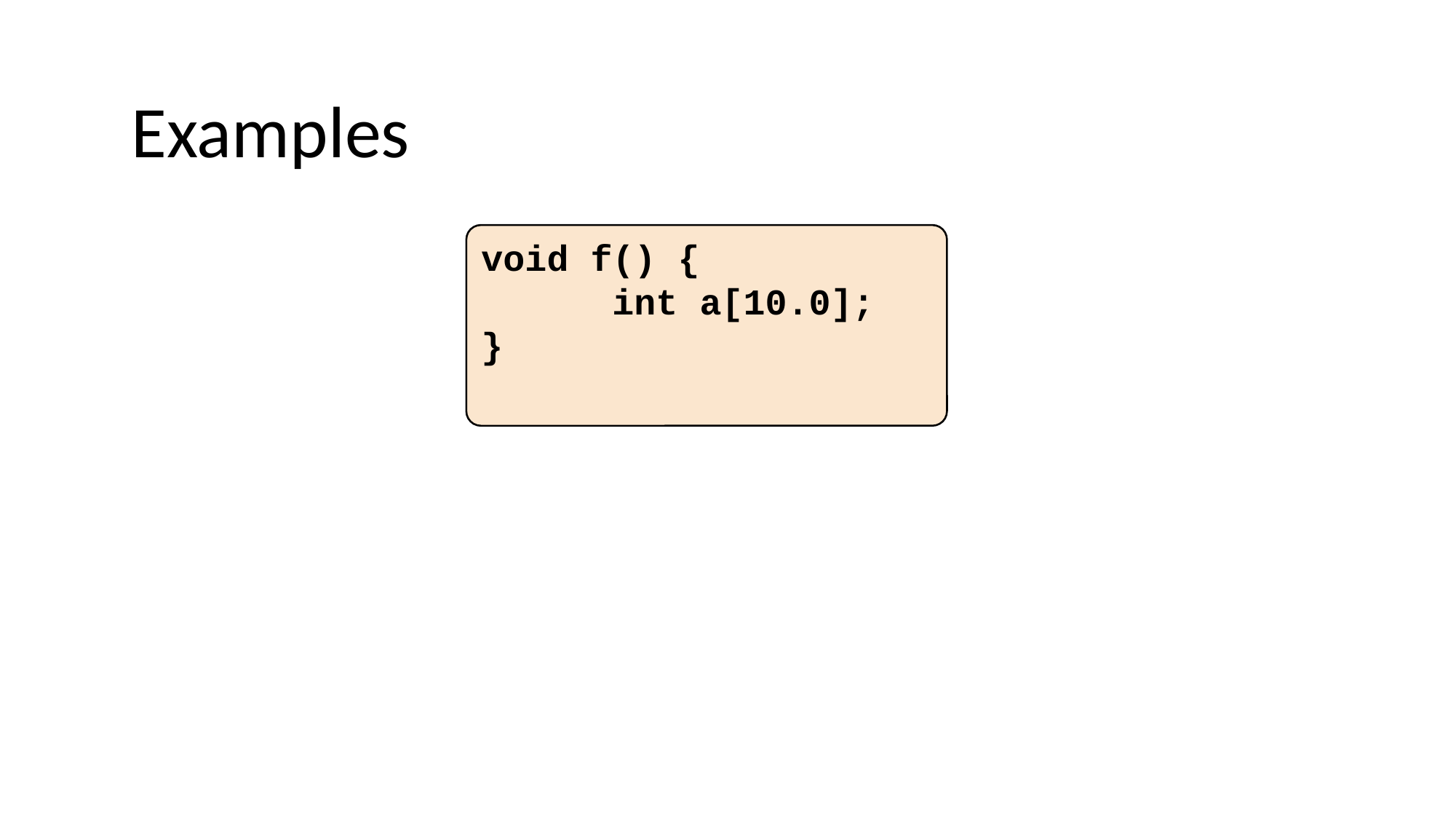

Examples
void f() {
	 int a[10.0];
}